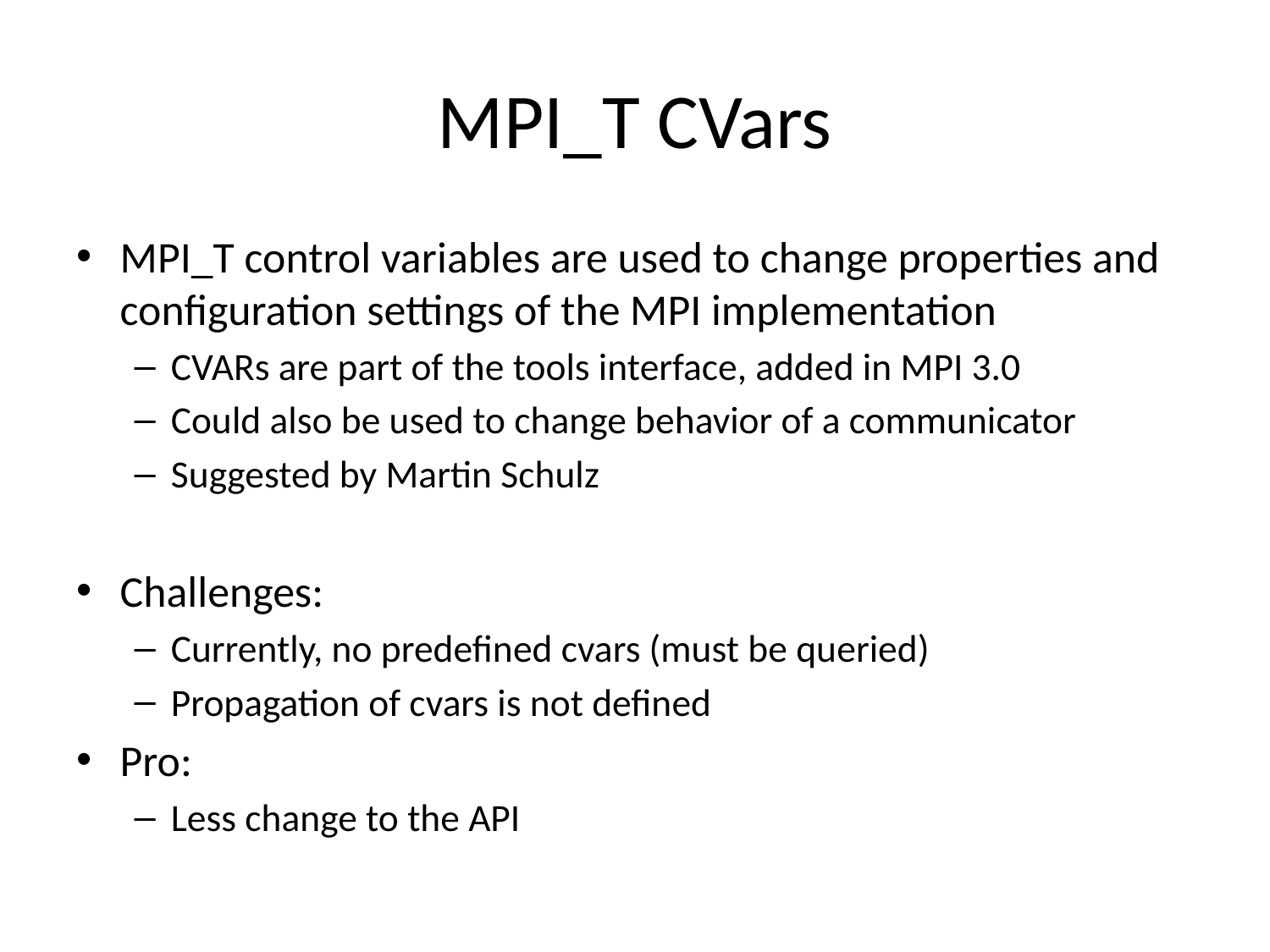

# MPI_T CVars
MPI_T control variables are used to change properties and configuration settings of the MPI implementation
CVARs are part of the tools interface, added in MPI 3.0
Could also be used to change behavior of a communicator
Suggested by Martin Schulz

Challenges:
Currently, no predefined cvars (must be queried)
Propagation of cvars is not defined
Pro:
Less change to the API